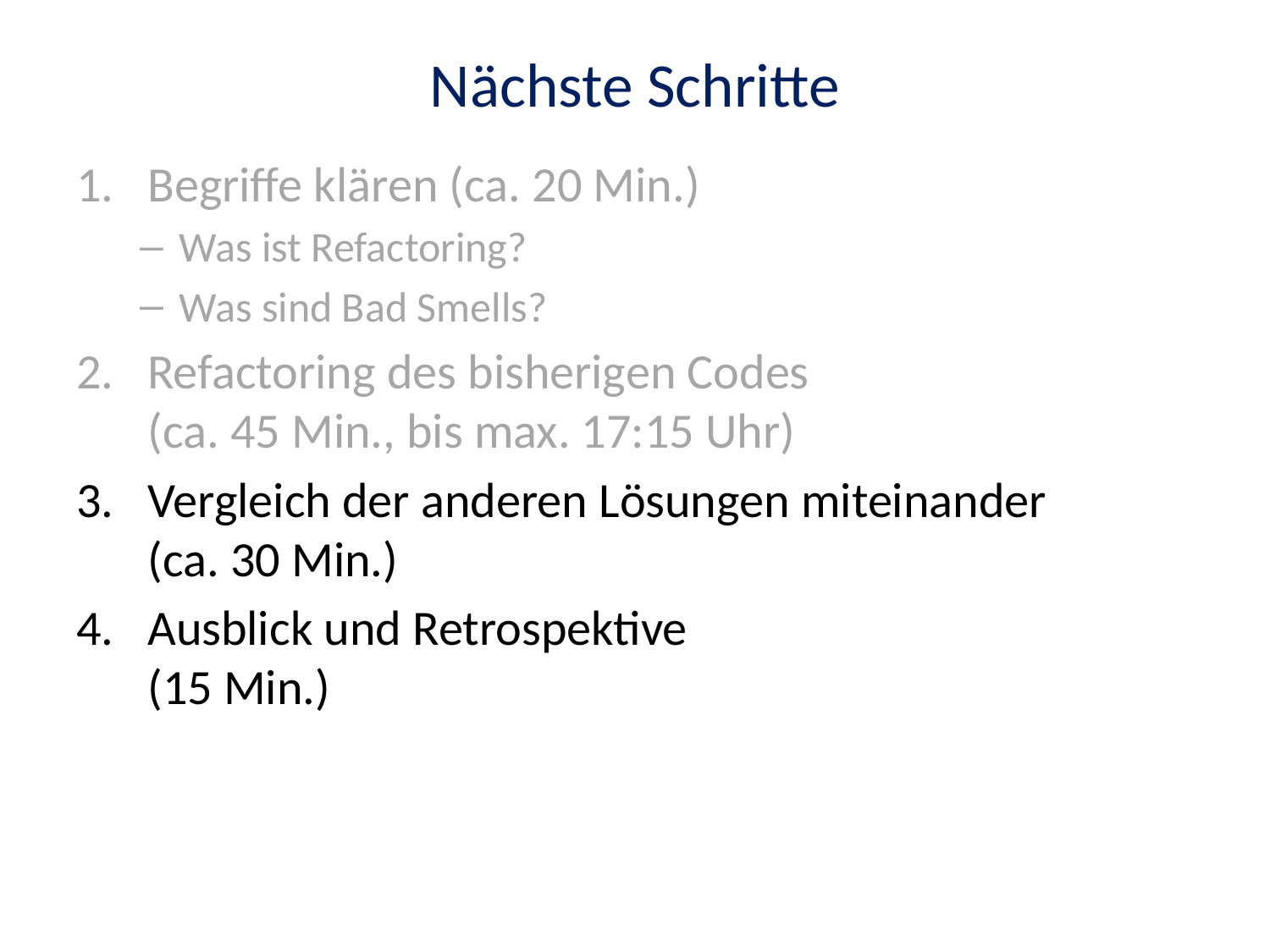

# Nächste Schritte
Begriffe klären (ca. 20 Min.)
Was ist Refactoring?
Was sind Bad Smells?
Refactoring des bisherigen Codes
(ca. 45 Min., bis max. 17:15 Uhr)
Vergleich der anderen Lösungen miteinander
(ca. 30 Min.)
Ausblick und Retrospektive
(15 Min.)